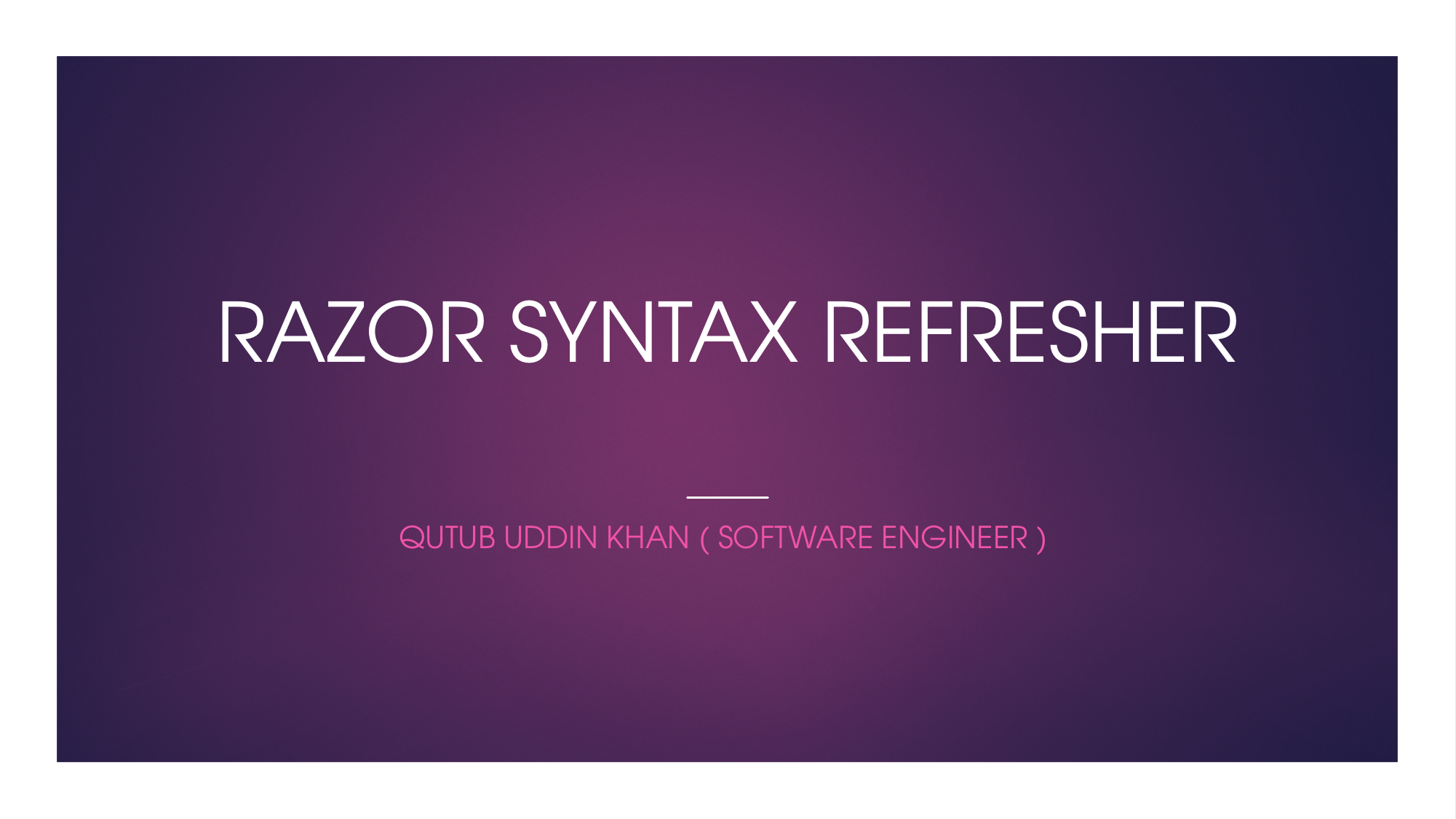

# RAZOR SYNTAX REFRESHER
Qutub Uddin khan ( software engineer )